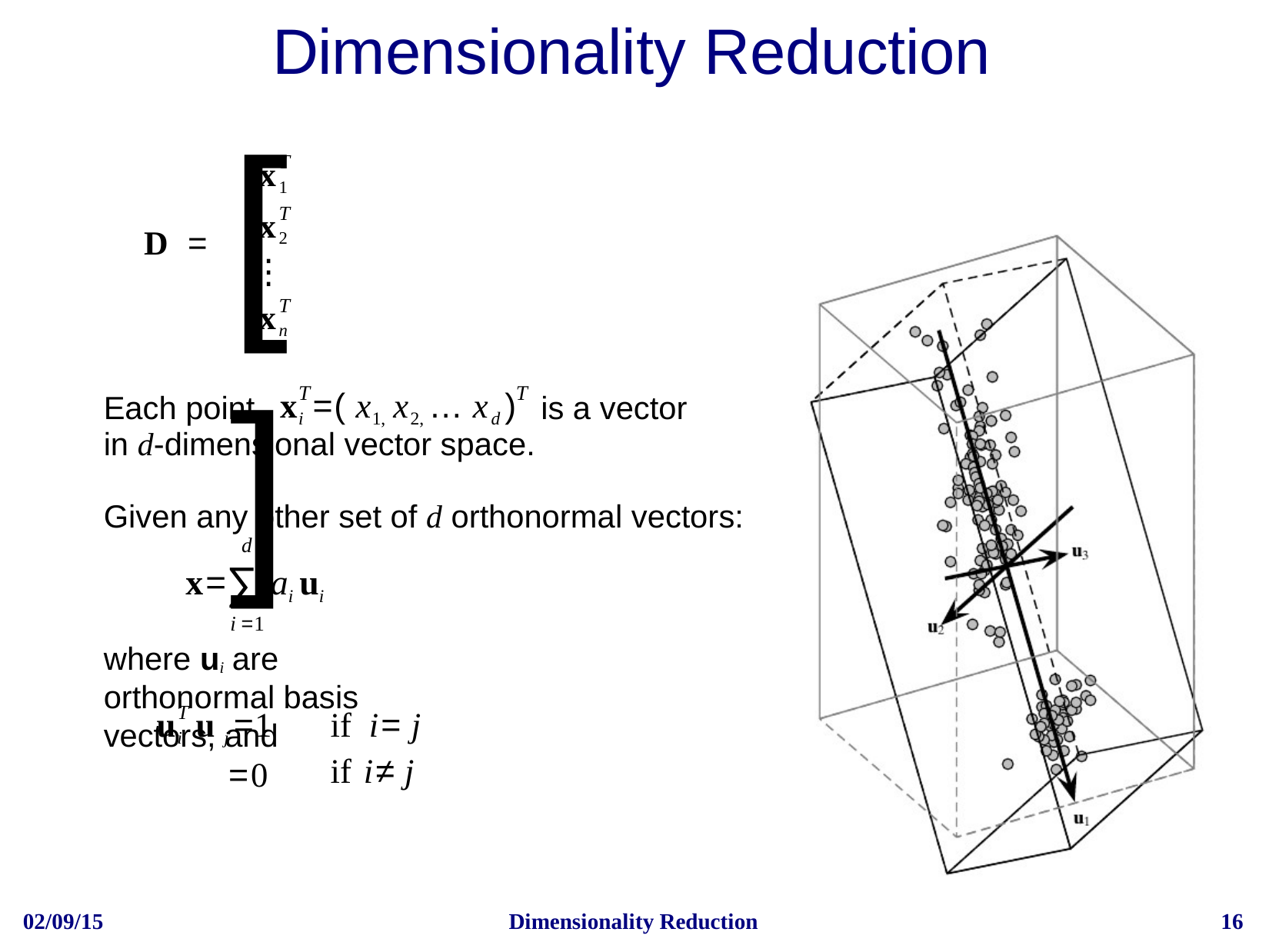

# Dimensionality Reduction
[ ]
T
x1
T
x2
D	=

⋮
T
xn
T	T
xi  =( x1, x2, … xd )
Each point
is a vector
in d-dimensional vector space.

Given any other set of d orthonormal vectors:
d
x=∑ ai ui
i =1
where ui  are orthonormal basis vectors, and
T
ui   u j =1
=0
if  i= j
if i≠ j
02/09/15
Dimensionality Reduction
16